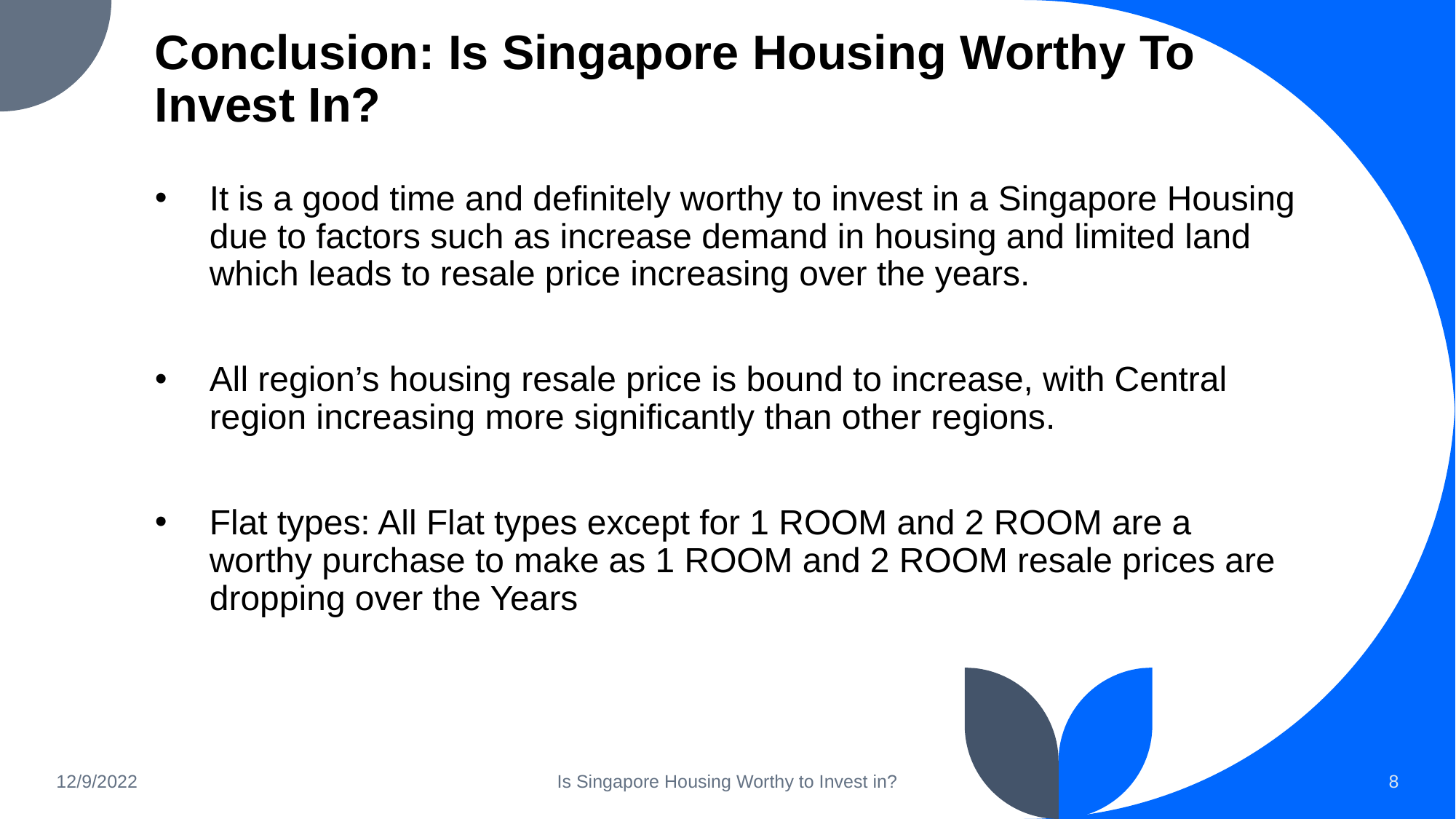

# Conclusion: Is Singapore Housing Worthy To Invest In?
It is a good time and definitely worthy to invest in a Singapore Housing due to factors such as increase demand in housing and limited land which leads to resale price increasing over the years.

All region’s housing resale price is bound to increase, with Central region increasing more significantly than other regions.

Flat types: All Flat types except for 1 ROOM and 2 ROOM are a worthy purchase to make as 1 ROOM and 2 ROOM resale prices are dropping over the Years
12/9/2022
Is Singapore Housing Worthy to Invest in?
8